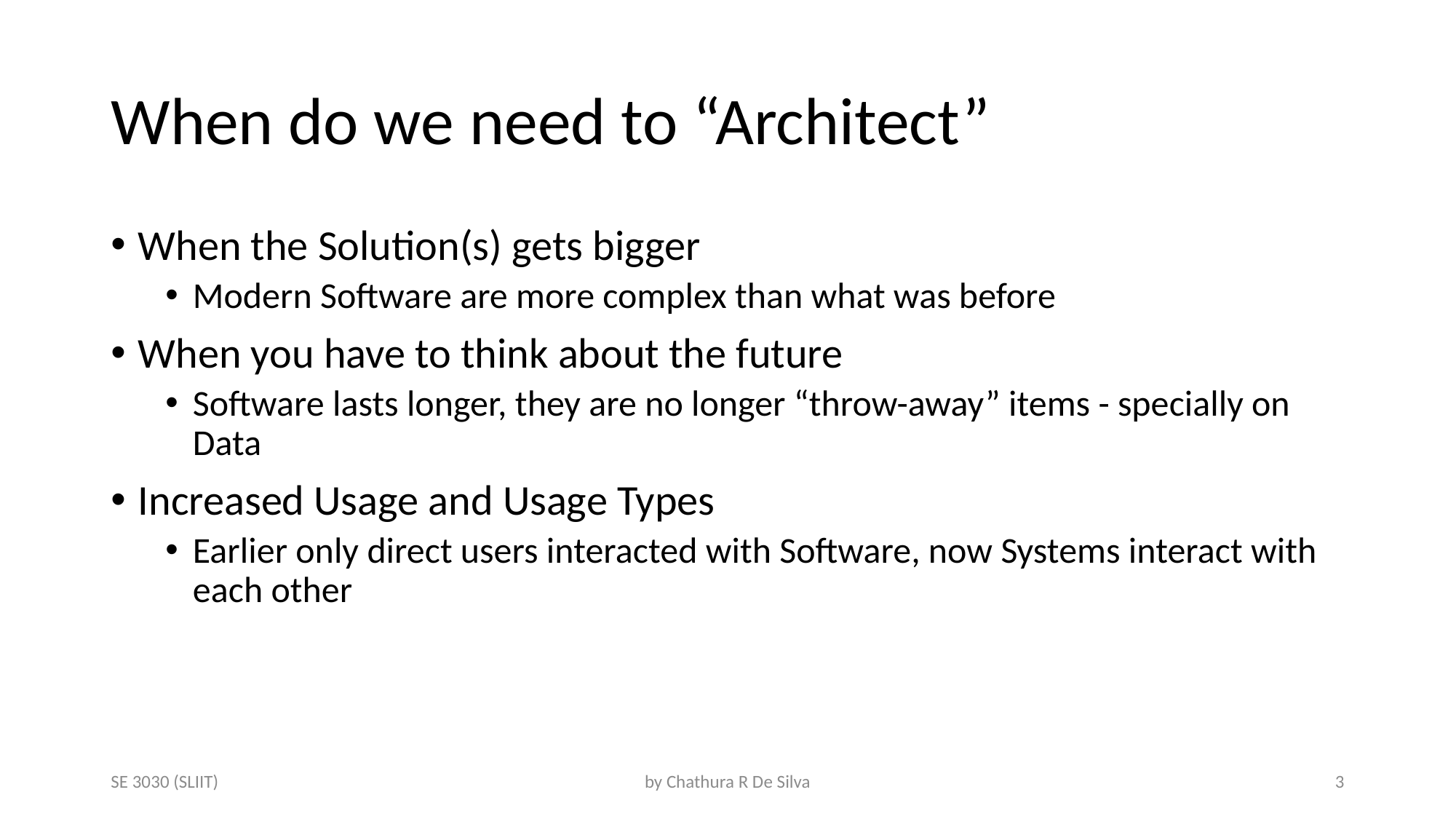

# When do we need to “Architect”
When the Solution(s) gets bigger
Modern Software are more complex than what was before
When you have to think about the future
Software lasts longer, they are no longer “throw-away” items - specially on Data
Increased Usage and Usage Types
Earlier only direct users interacted with Software, now Systems interact with each other
SE 3030 (SLIIT)
by Chathura R De Silva
3